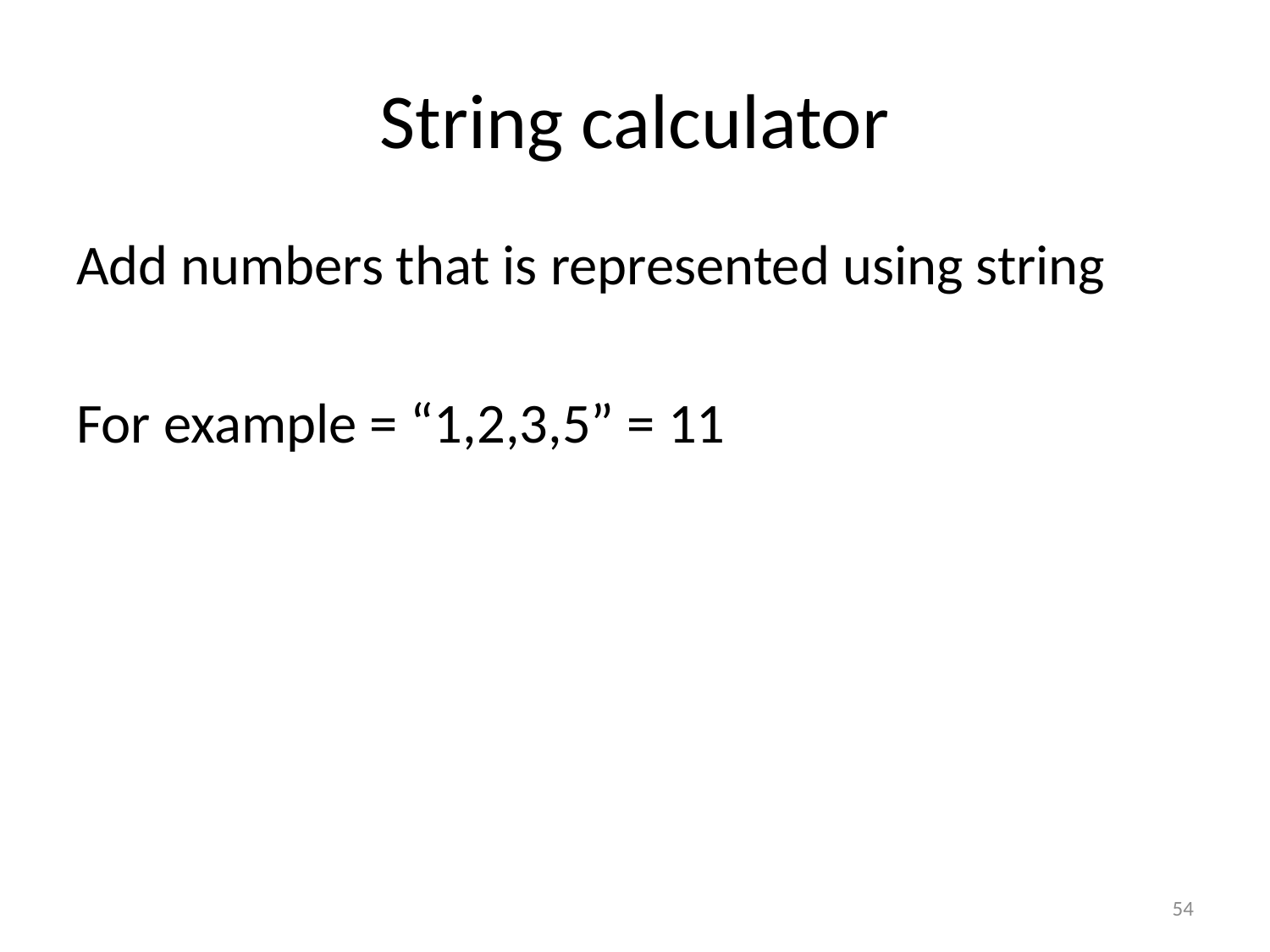

# String calculator
Add numbers that is represented using string

For example = “1,2,3,5” = 11
54